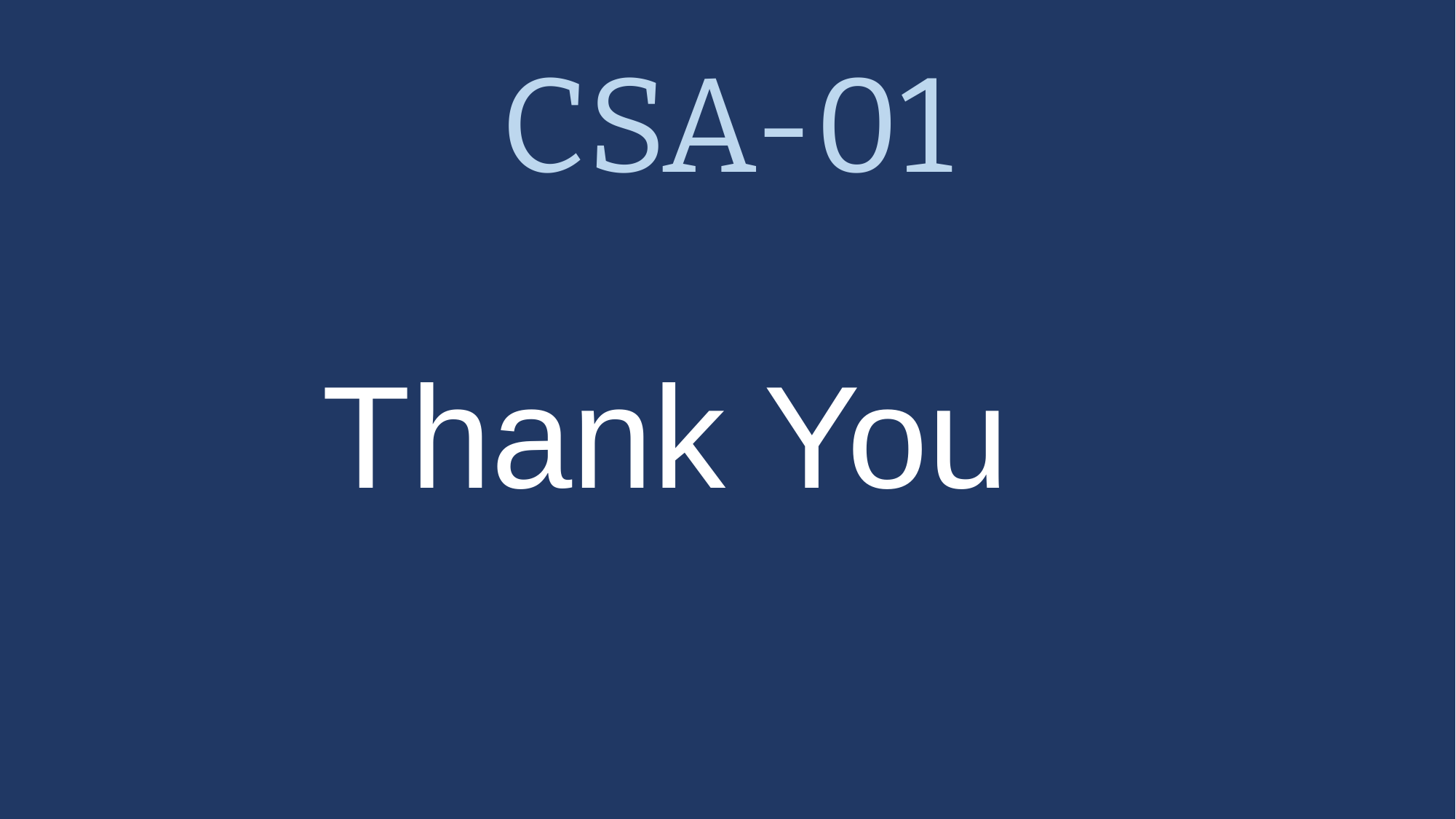

CSA-01
Advantages
Disadvantages
Thank You
Conclusion
2